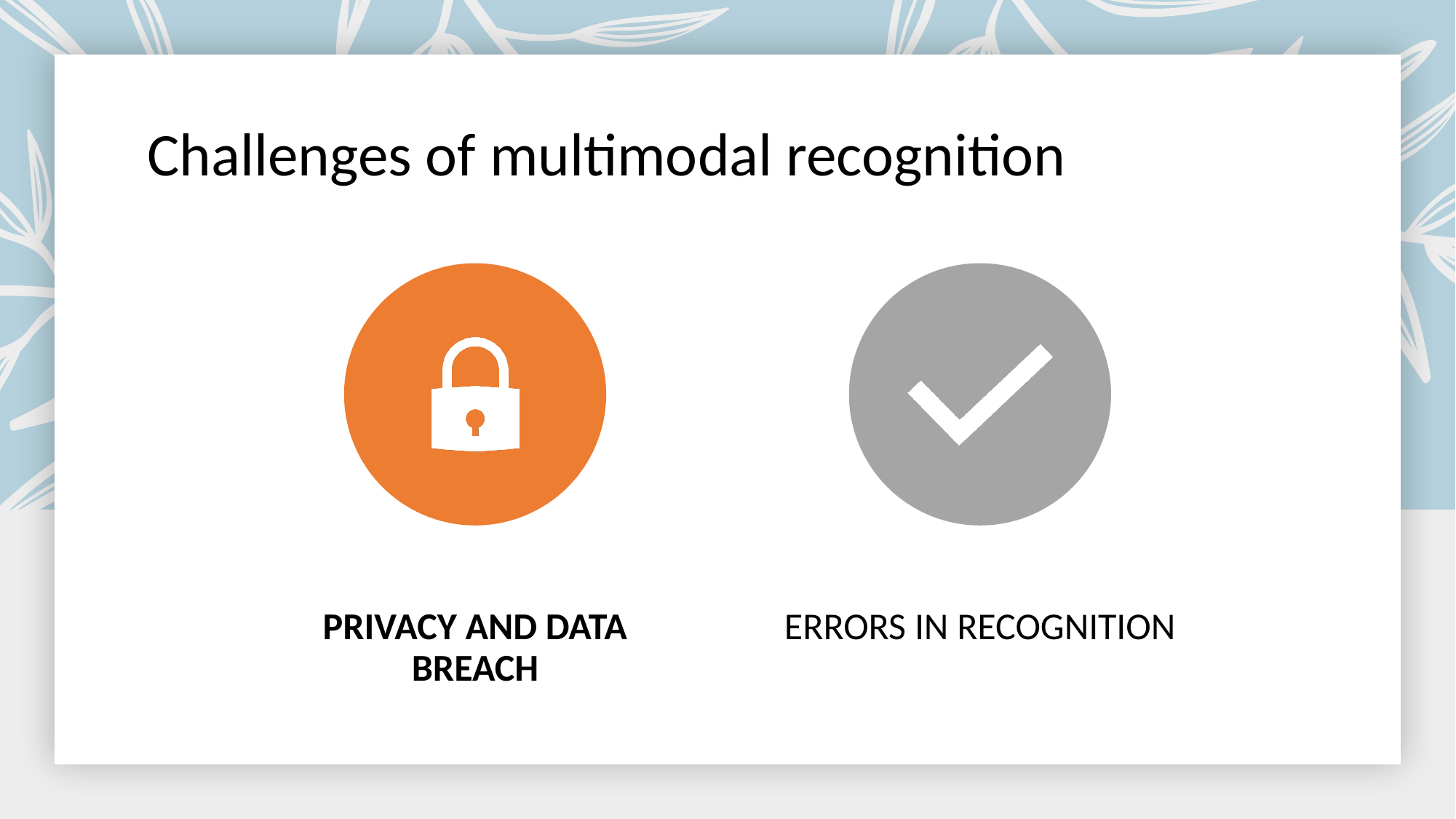

# Challenges of multimodal recognition
Privacy and Data Breach
Errors in Recognition